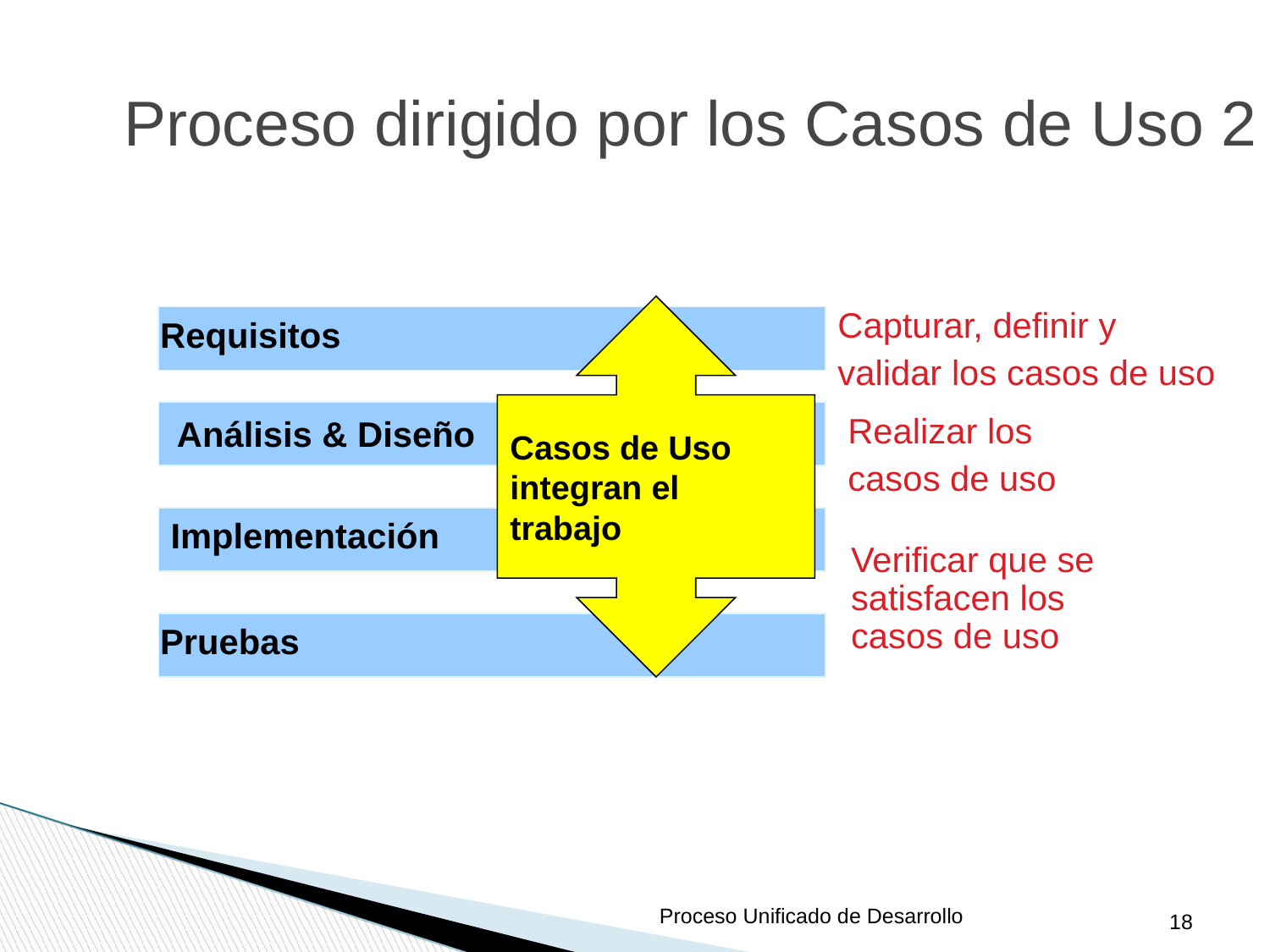

Proceso dirigido por los Casos de Uso 2

Casos de Uso
integran el
trabajo

Capturar, definir y
validar los casos de uso
Requisitos

Realizar los
casos de uso
Análisis & Diseño

Implementación
Verificar que se satisfacen los casos de uso
Pruebas

18
Proceso Unificado de Desarrollo